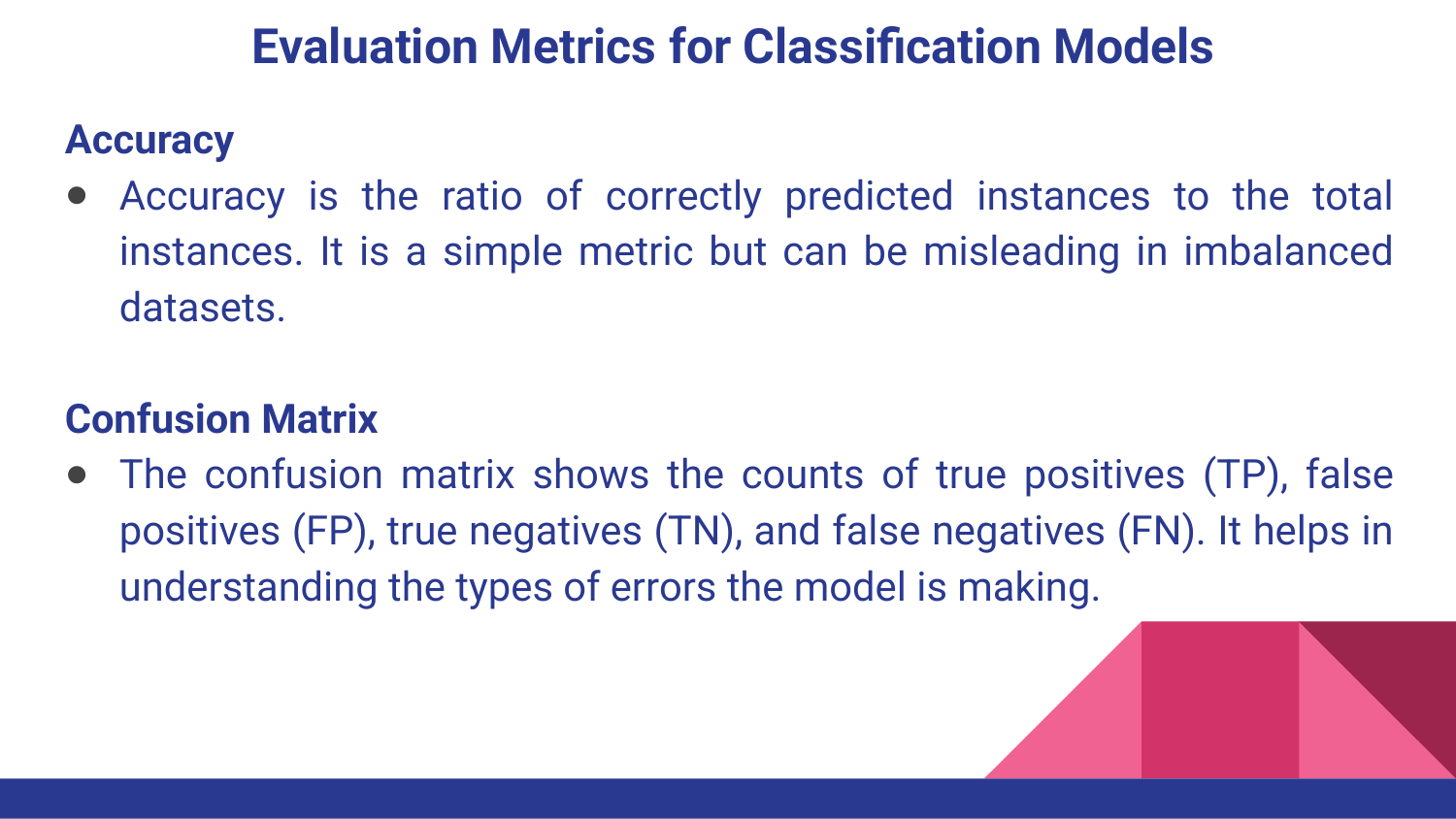

# Evaluation Metrics for Classification Models
Accuracy
Accuracy is the ratio of correctly predicted instances to the total instances. It is a simple metric but can be misleading in imbalanced datasets.

Confusion Matrix
The confusion matrix shows the counts of true positives (TP), false positives (FP), true negatives (TN), and false negatives (FN). It helps in understanding the types of errors the model is making.